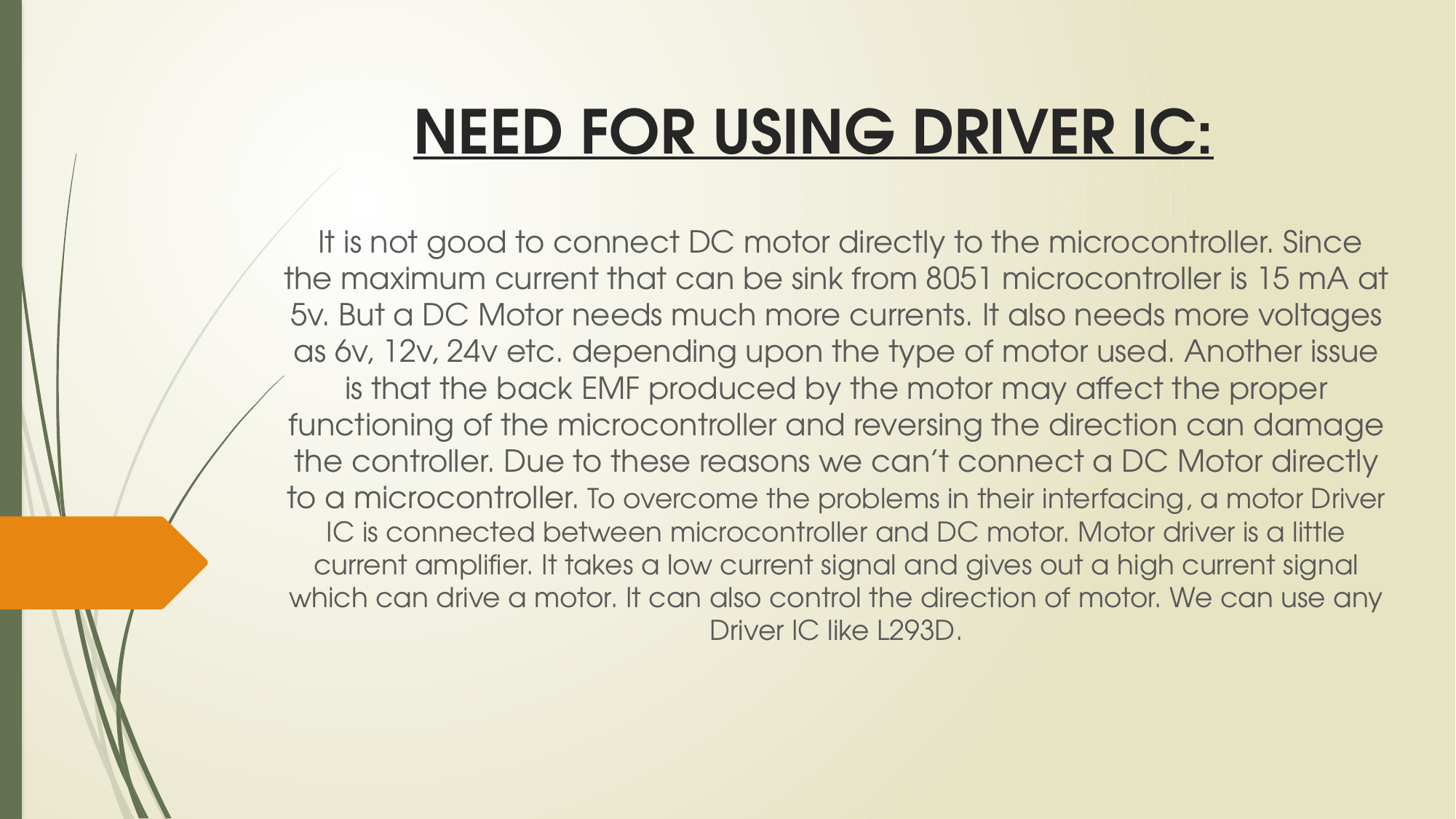

# NEED FOR USING DRIVER IC:
 It is not good to connect DC motor directly to the microcontroller. Since the maximum current that can be sink from 8051 microcontroller is 15 mA at 5v. But a DC Motor needs much more currents. It also needs more voltages as 6v, 12v, 24v etc. depending upon the type of motor used. Another issue is that the back EMF produced by the motor may affect the proper functioning of the microcontroller and reversing the direction can damage the controller. Due to these reasons we can’t connect a DC Motor directly to a microcontroller. To overcome the problems in their interfacing, a motor Driver IC is connected between microcontroller and DC motor. Motor driver is a little current amplifier. It takes a low current signal and gives out a high current signal which can drive a motor. It can also control the direction of motor. We can use any Driver IC like L293D.